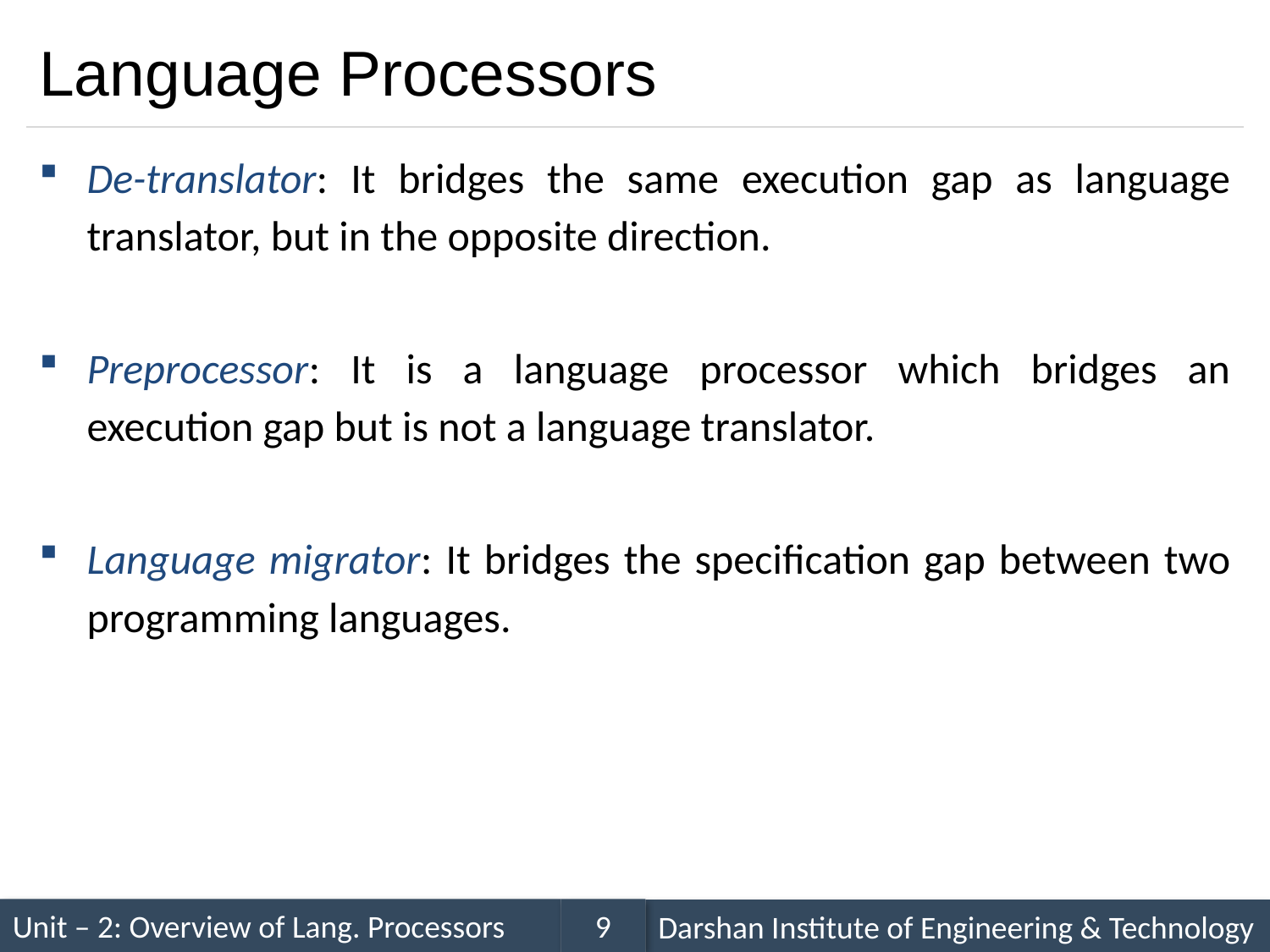

# Language Processors
De-translator: It bridges the same execution gap as language translator, but in the opposite direction.

Preprocessor: It is a language processor which bridges an execution gap but is not a language translator.

Language migrator: It bridges the specification gap between two programming languages.